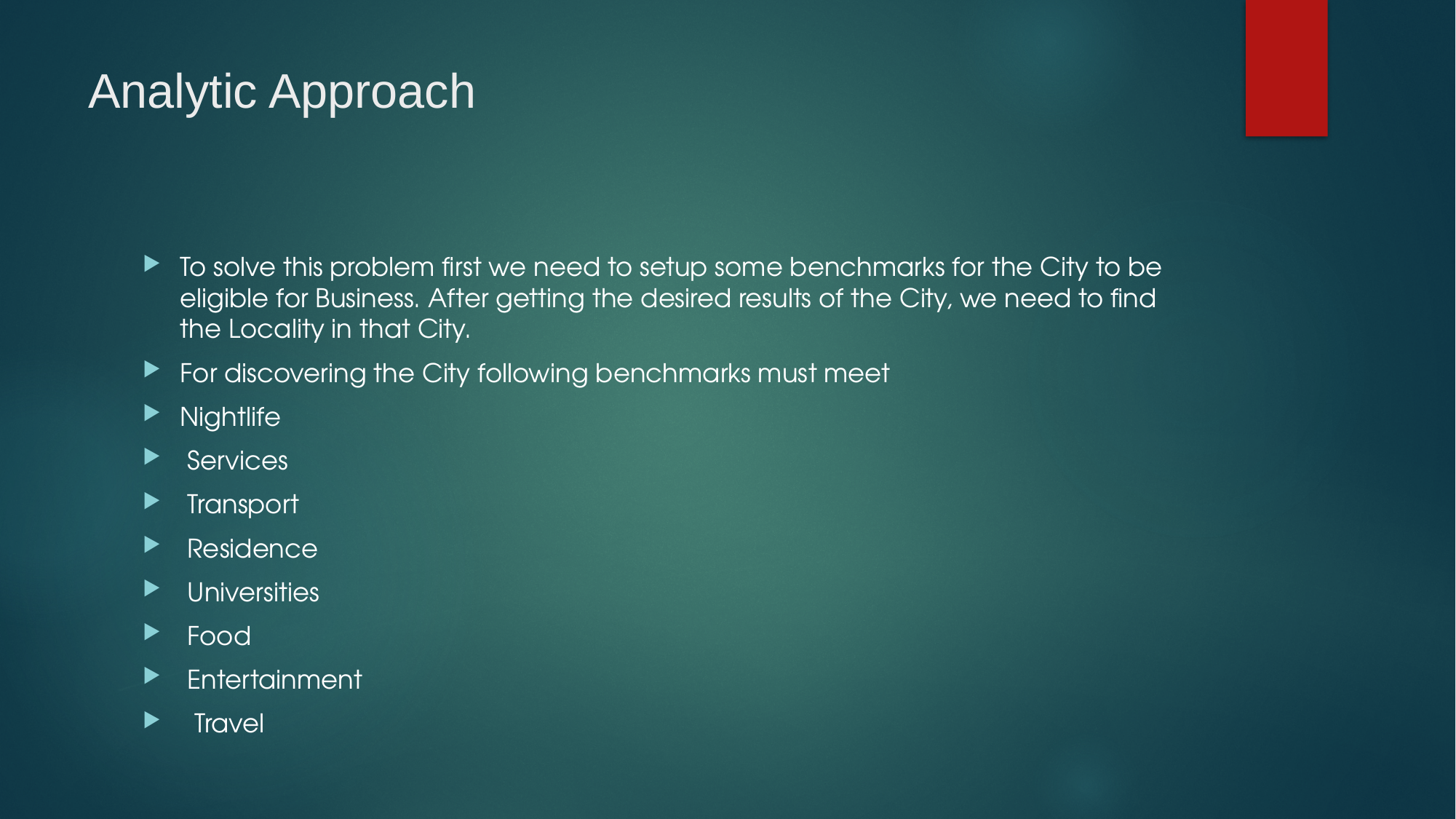

# Analytic Approach
To solve this problem first we need to setup some benchmarks for the City to be eligible for Business. After getting the desired results of the City, we need to find the Locality in that City.
For discovering the City following benchmarks must meet
Nightlife
 Services
 Transport
 Residence
 Universities
 Food
 Entertainment
  Travel